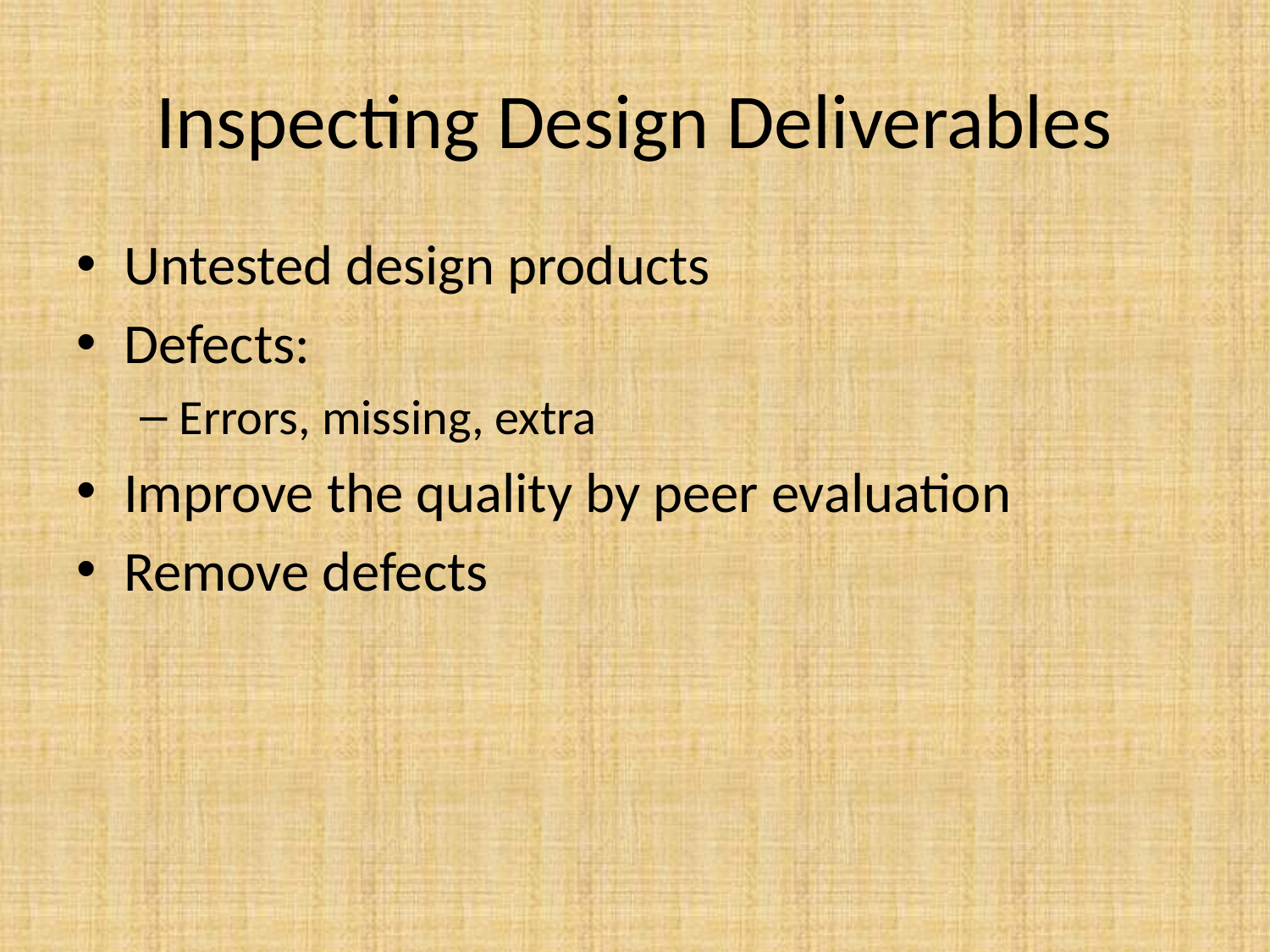

# Inspecting Design Deliverables
Untested design products
Defects:
Errors, missing, extra
Improve the quality by peer evaluation
Remove defects